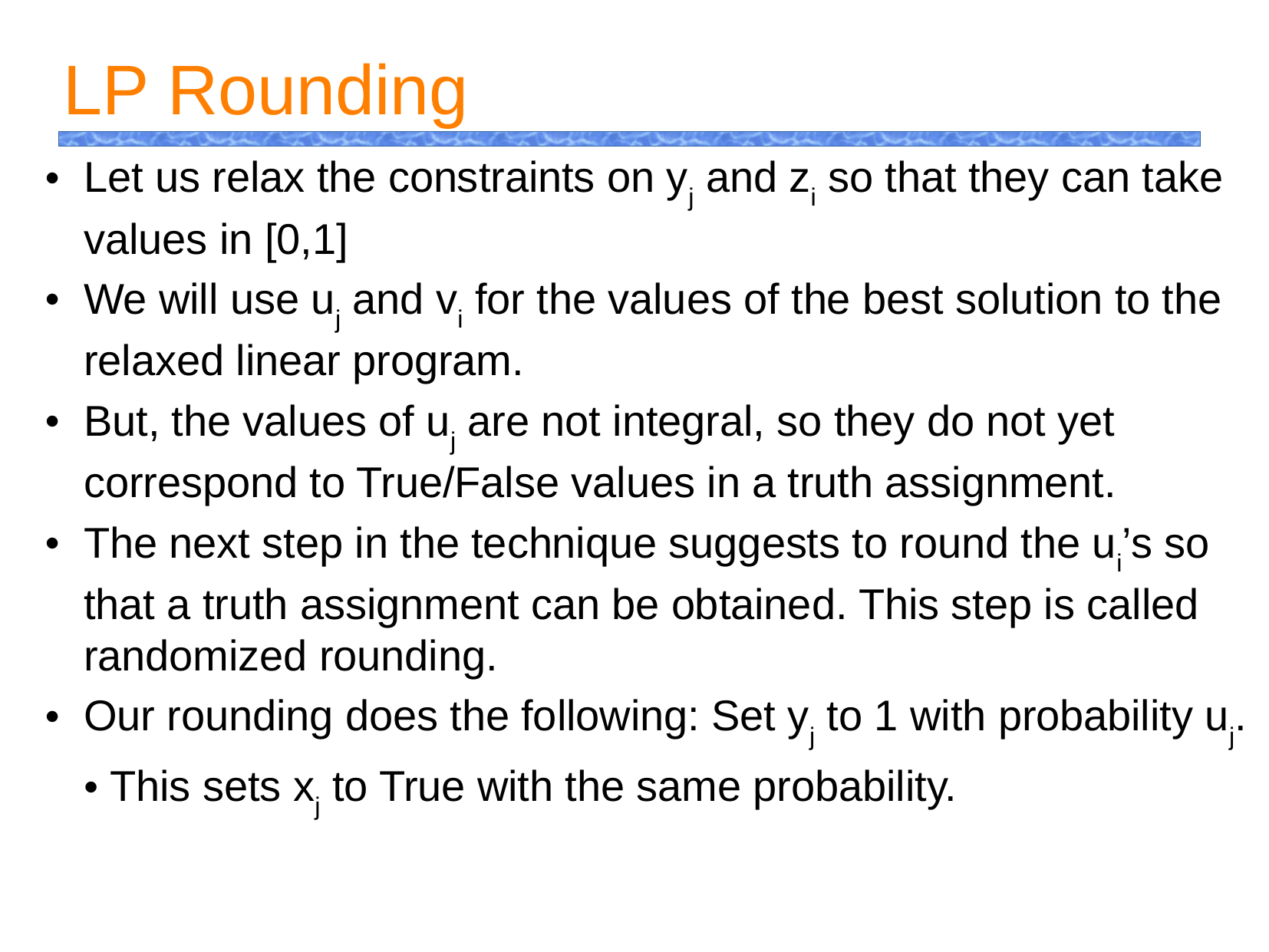

LP Rounding
Let us relax the constraints on yj and zi so that they can take values in [0,1]
We will use uj and vi for the values of the best solution to the relaxed linear program.
But, the values of uj are not integral, so they do not yet correspond to True/False values in a truth assignment.
The next step in the technique suggests to round the ui’s so that a truth assignment can be obtained. This step is called randomized rounding.
Our rounding does the following: Set yj to 1 with probability uj.
This sets xj to True with the same probability.